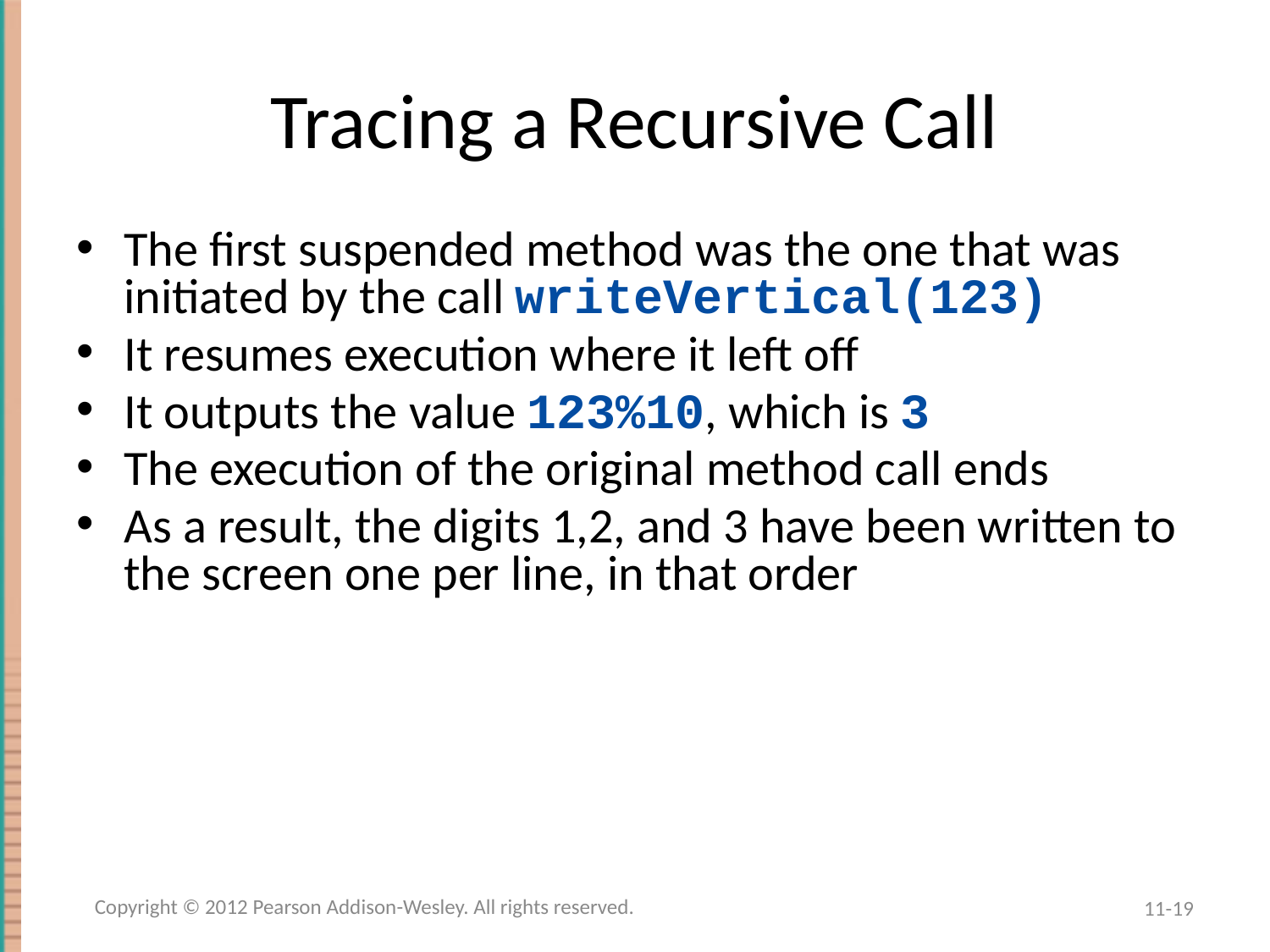

# Tracing a Recursive Call
The first suspended method was the one that was initiated by the call writeVertical(123)
It resumes execution where it left off
It outputs the value 123%10, which is 3
The execution of the original method call ends
As a result, the digits 1,2, and 3 have been written to the screen one per line, in that order
Copyright © 2012 Pearson Addison-Wesley. All rights reserved.
11-19